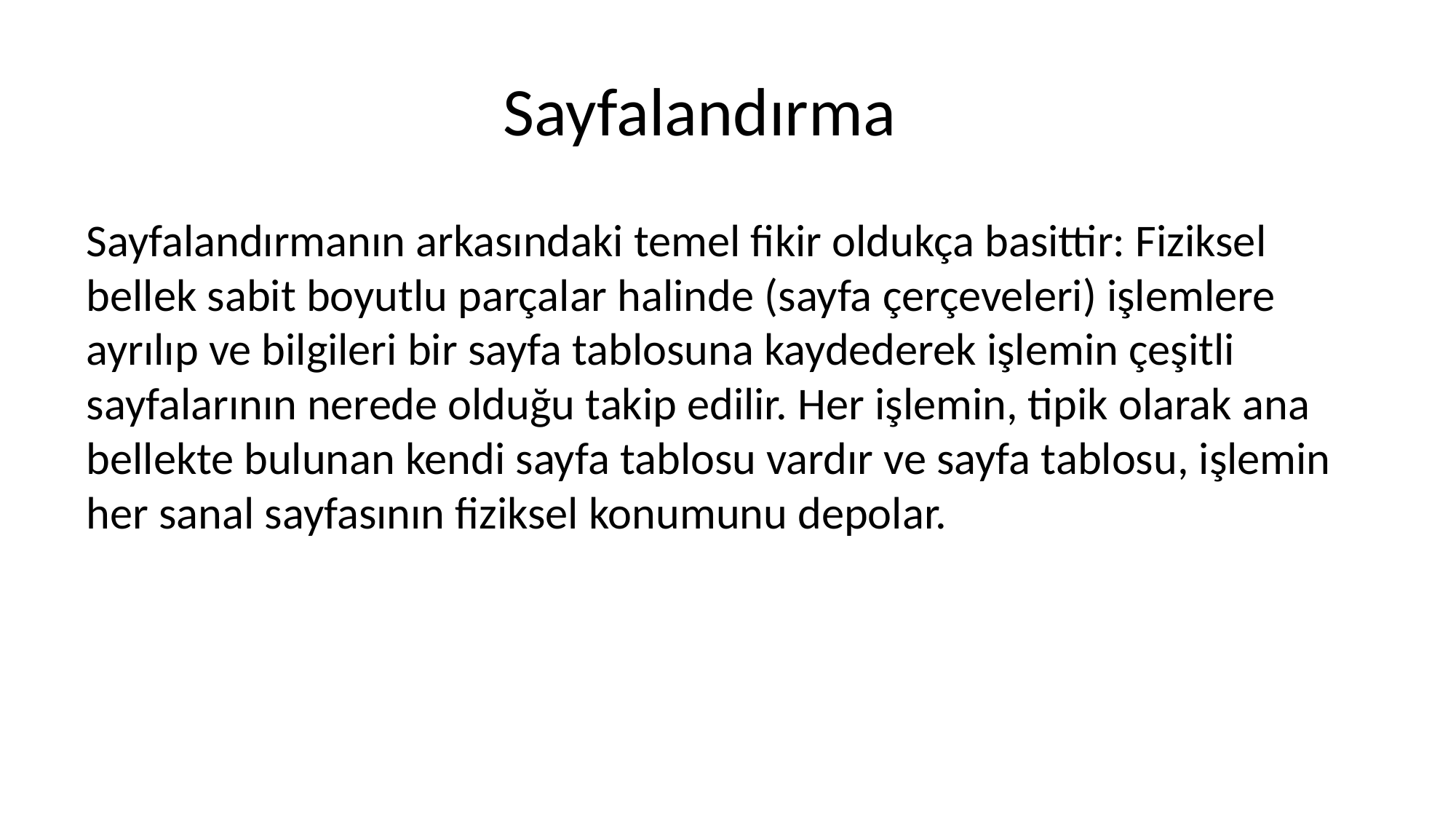

# Sayfalandırma
Sayfalandırmanın arkasındaki temel fikir oldukça basittir: Fiziksel bellek sabit boyutlu parçalar halinde (sayfa çerçeveleri) işlemlere ayrılıp ve bilgileri bir sayfa tablosuna kaydederek işlemin çeşitli sayfalarının nerede olduğu takip edilir. Her işlemin, tipik olarak ana bellekte bulunan kendi sayfa tablosu vardır ve sayfa tablosu, işlemin her sanal sayfasının fiziksel konumunu depolar.